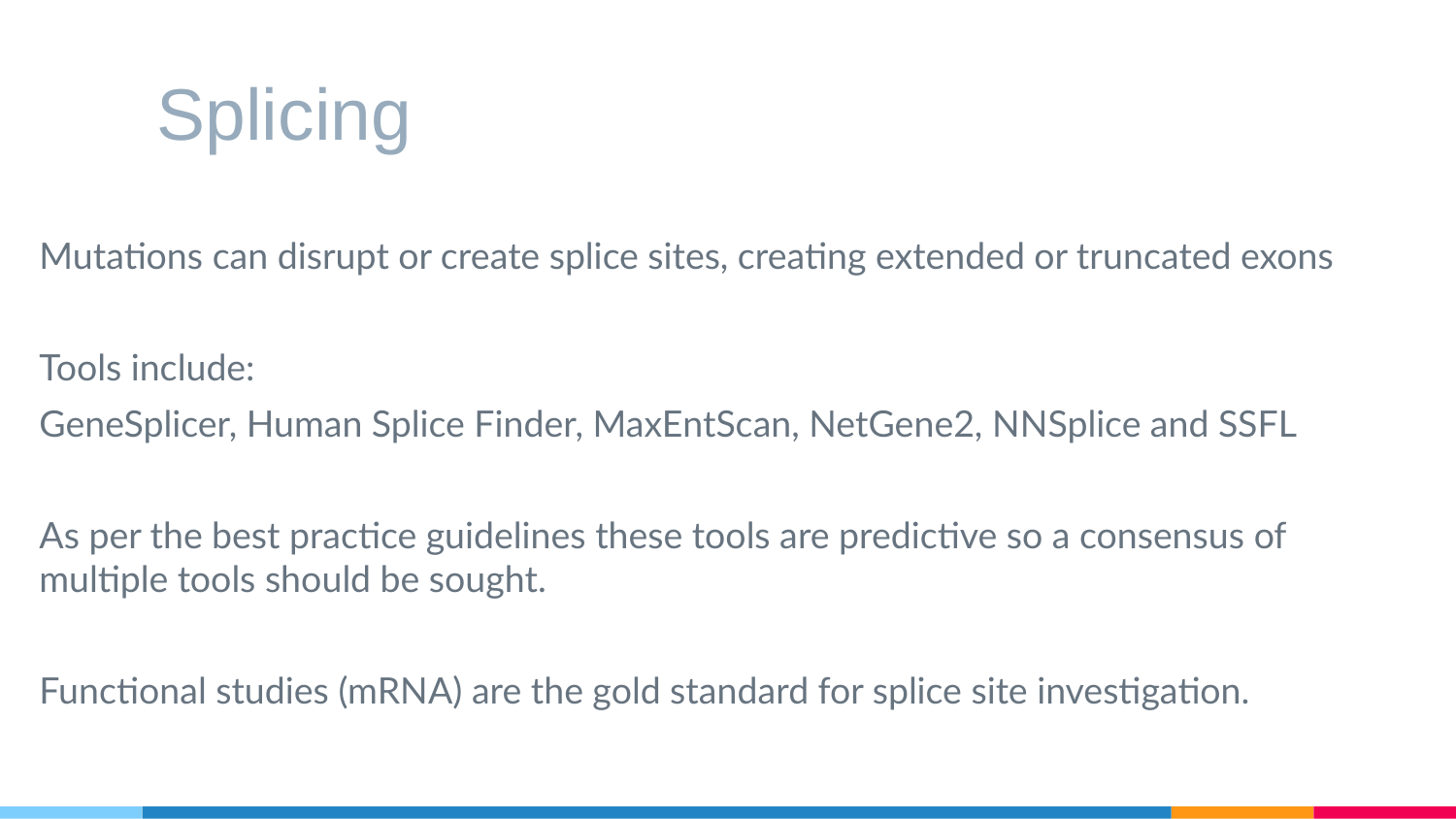

# Splicing
Mutations can disrupt or create splice sites, creating extended or truncated exons

Tools include:
GeneSplicer, Human Splice Finder, MaxEntScan, NetGene2, NNSplice and SSFL

As per the best practice guidelines these tools are predictive so a consensus of multiple tools should be sought.

Functional studies (mRNA) are the gold standard for splice site investigation.